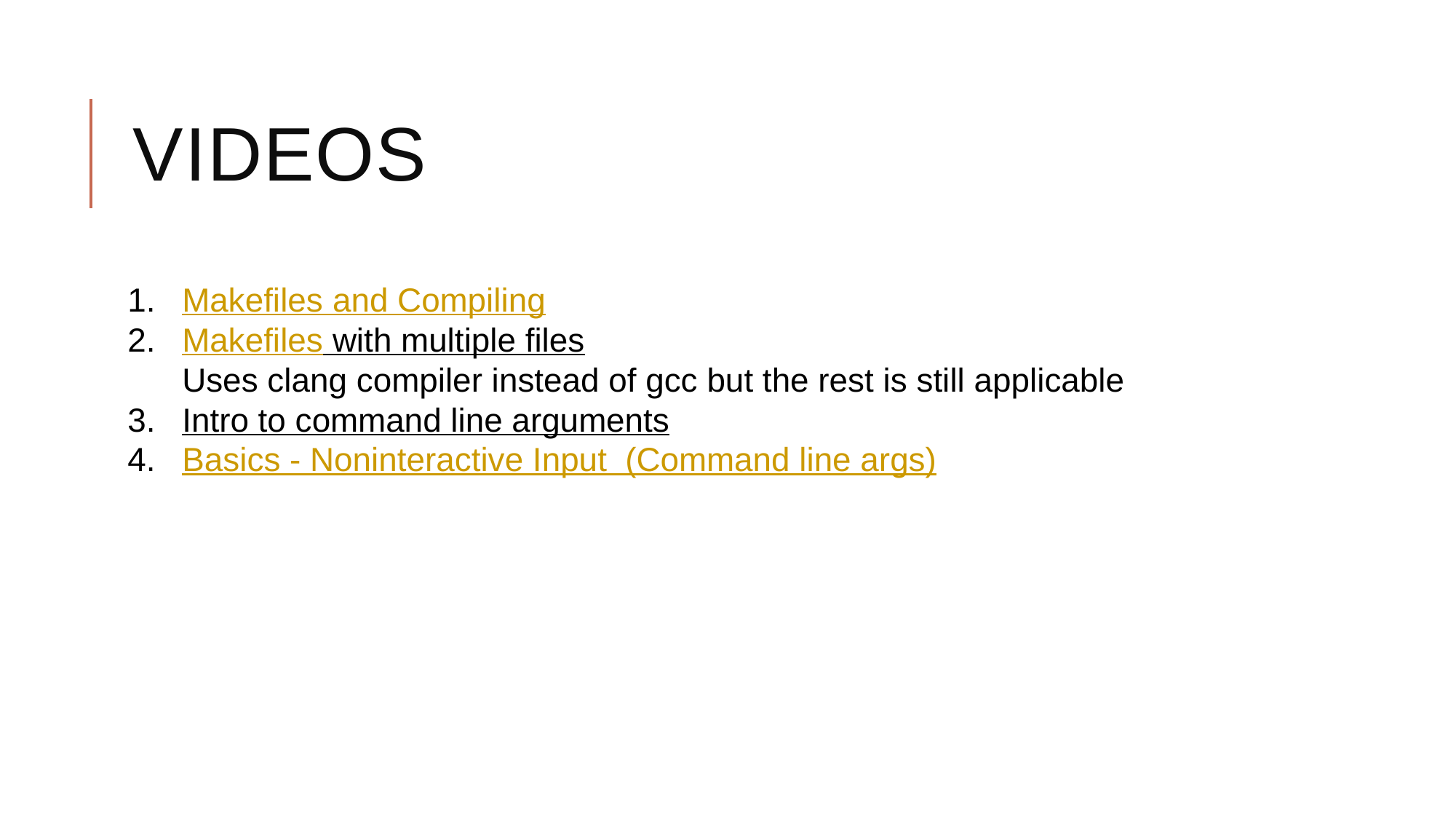

# Videos
Makefiles and Compiling
Makefiles with multiple files
Uses clang compiler instead of gcc but the rest is still applicable
Intro to command line arguments
Basics - Noninteractive Input  (Command line args)